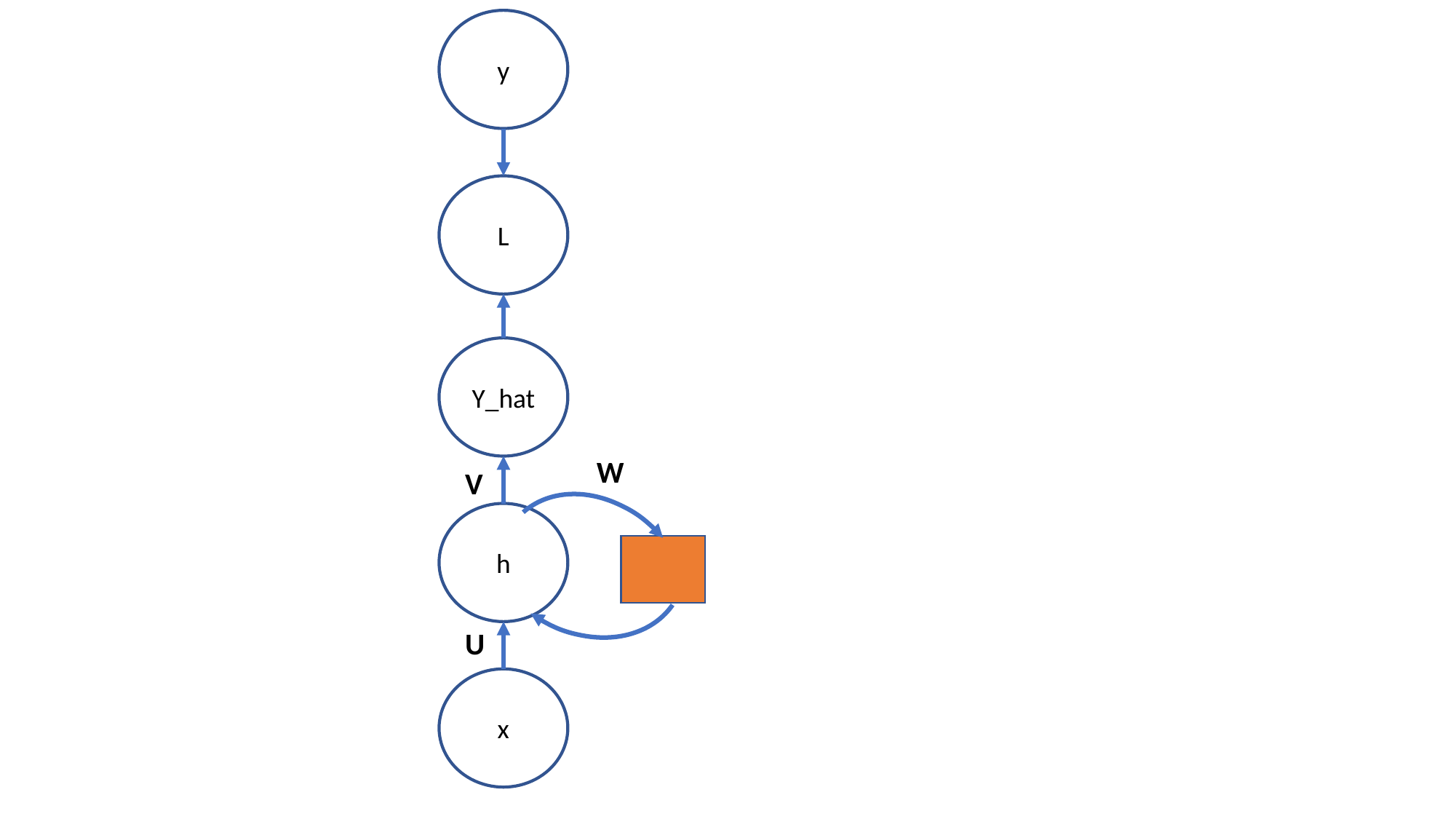

y
L
Y_hat

W
V

h

U
x